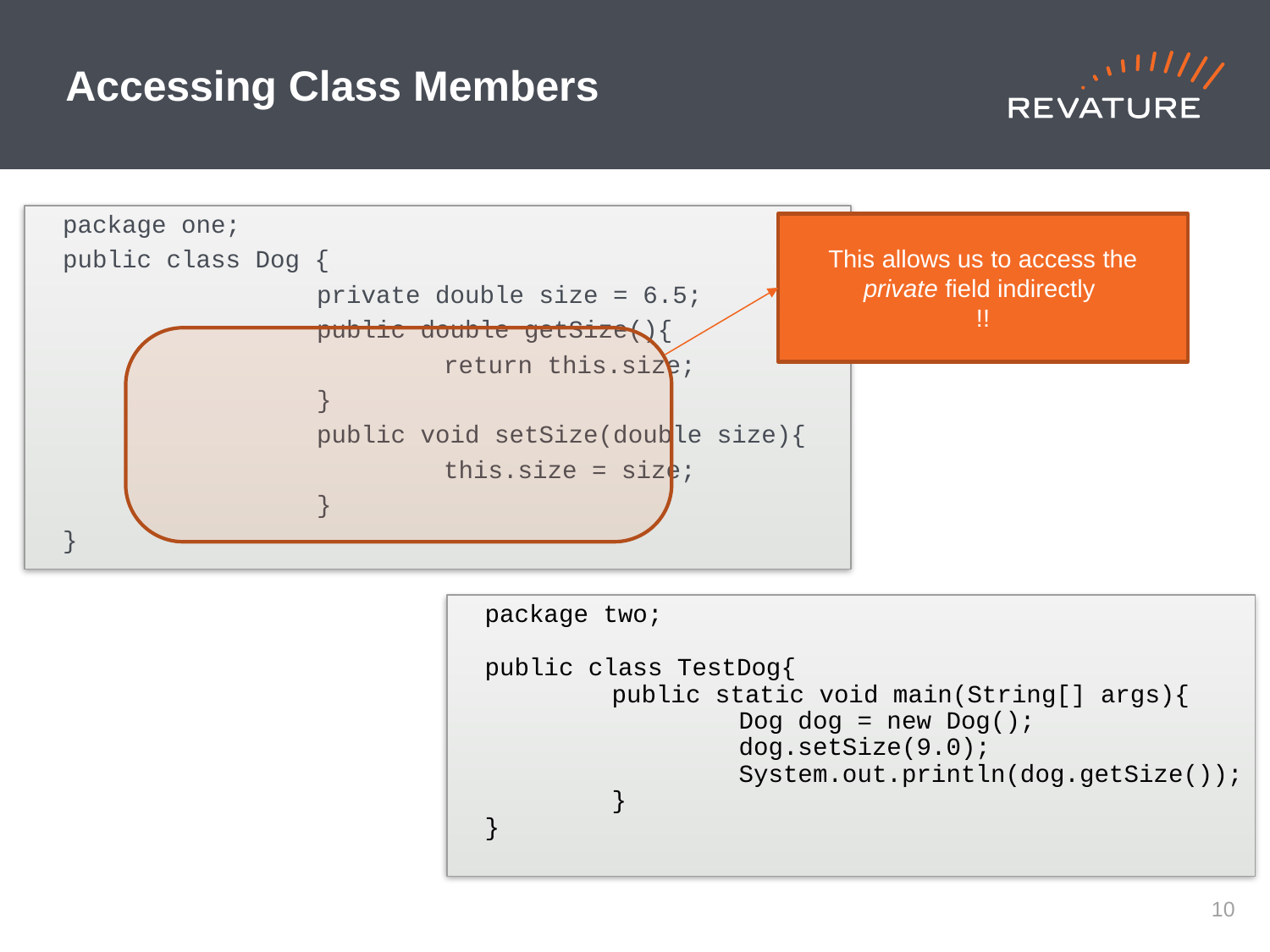

# Accessing Class Members
package one;
public class Dog {
		private double size = 6.5;
		public double getSize(){
			return this.size;
		}
		public void setSize(double size){
			this.size = size;
		}
}

This allows us to access the private field indirectly
!!

package two;

public class TestDog{
	public static void main(String[] args){
		Dog dog = new Dog();
		dog.setSize(9.0);
		System.out.println(dog.getSize());
	}
}

10